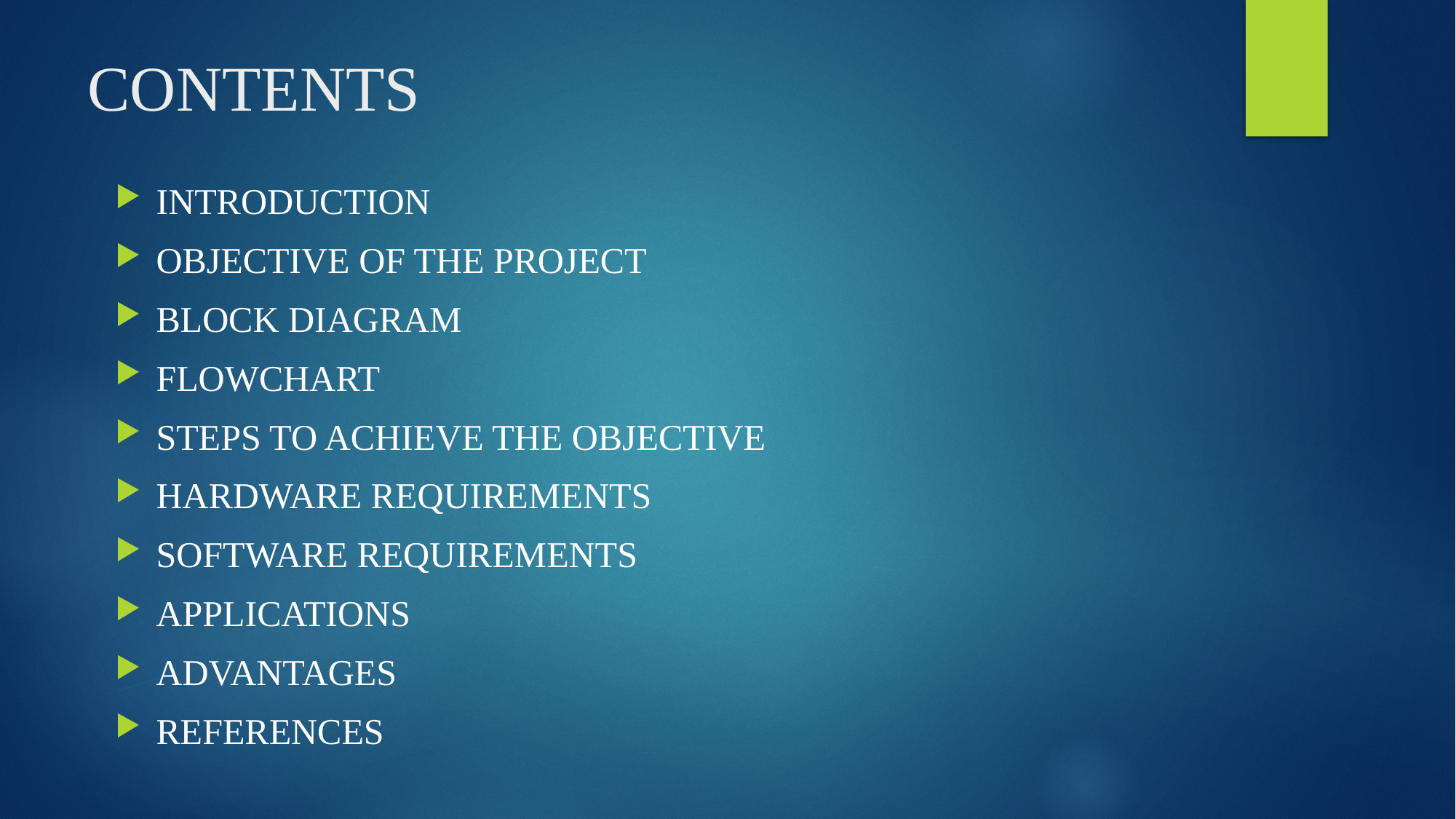

# CONTENTS
INTRODUCTION
OBJECTIVE OF THE PROJECT
BLOCK DIAGRAM
FLOWCHART
STEPS TO ACHIEVE THE OBJECTIVE
HARDWARE REQUIREMENTS
SOFTWARE REQUIREMENTS
APPLICATIONS
ADVANTAGES
REFERENCES